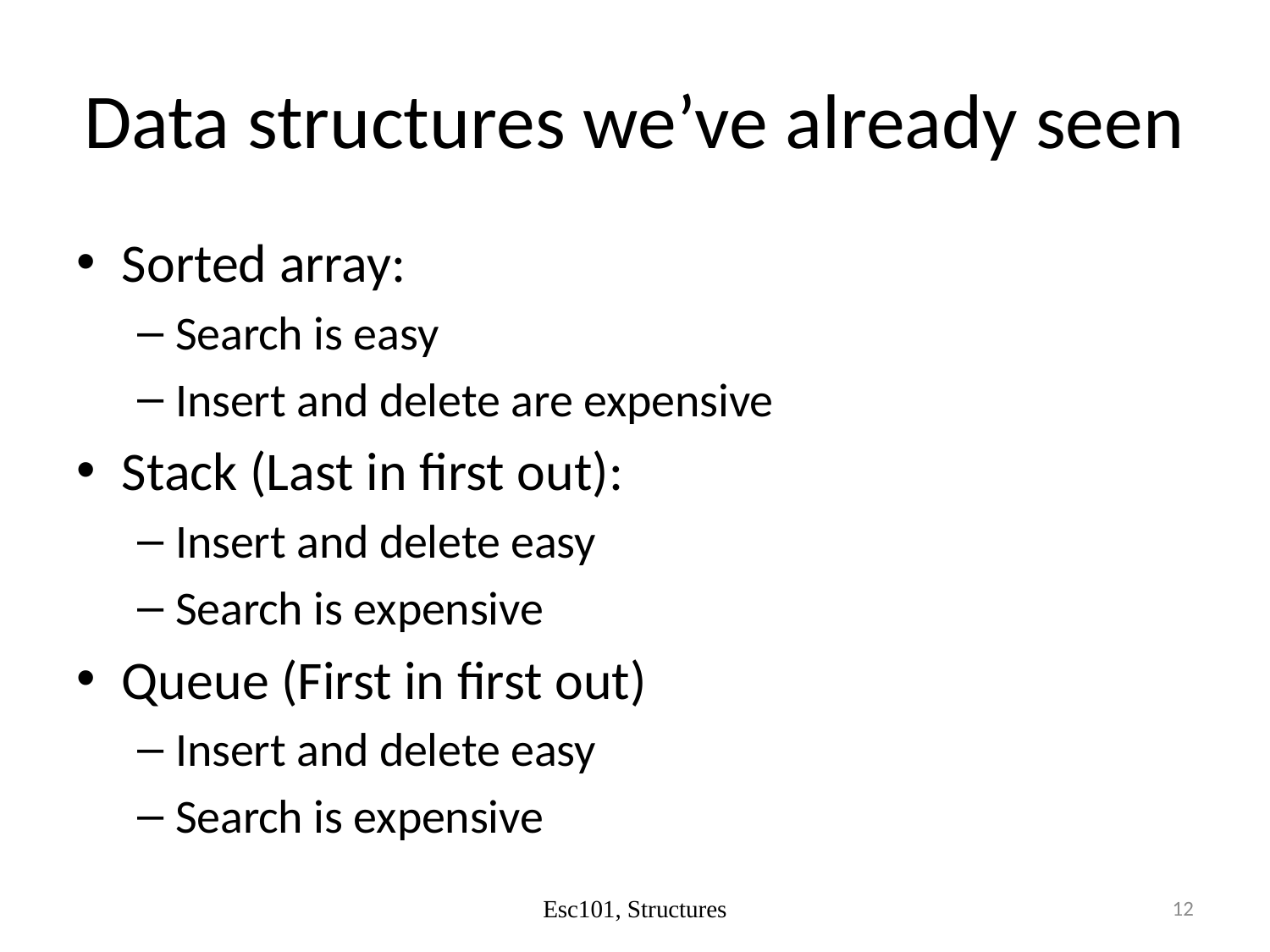

# Data structures we’ve already seen
Sorted array:
Search is easy
Insert and delete are expensive
Stack (Last in first out):
Insert and delete easy
Search is expensive
Queue (First in first out)
Insert and delete easy
Search is expensive

Esc101, Structures
12